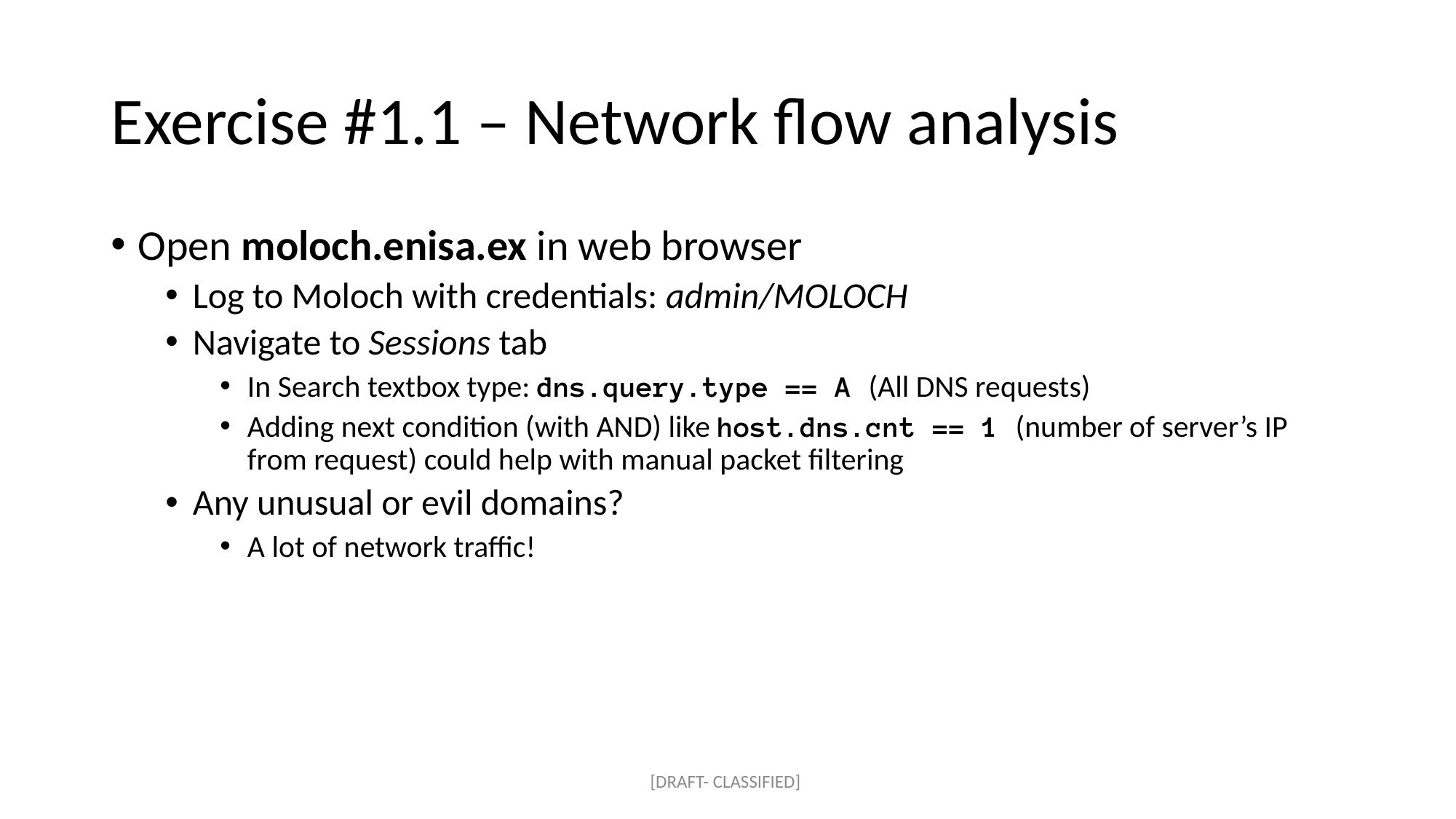

# Exercise #1.1 – Network flow analysis
Open moloch.enisa.ex in web browser
Log to Moloch with credentials: admin/MOLOCH
Navigate to Sessions tab
In Search textbox type: dns.query.type == A (All DNS requests)
Adding next condition (with AND) like host.dns.cnt == 1 (number of server’s IP from request) could help with manual packet filtering
Any unusual or evil domains?
A lot of network traffic!

[DRAFT- CLASSIFIED]